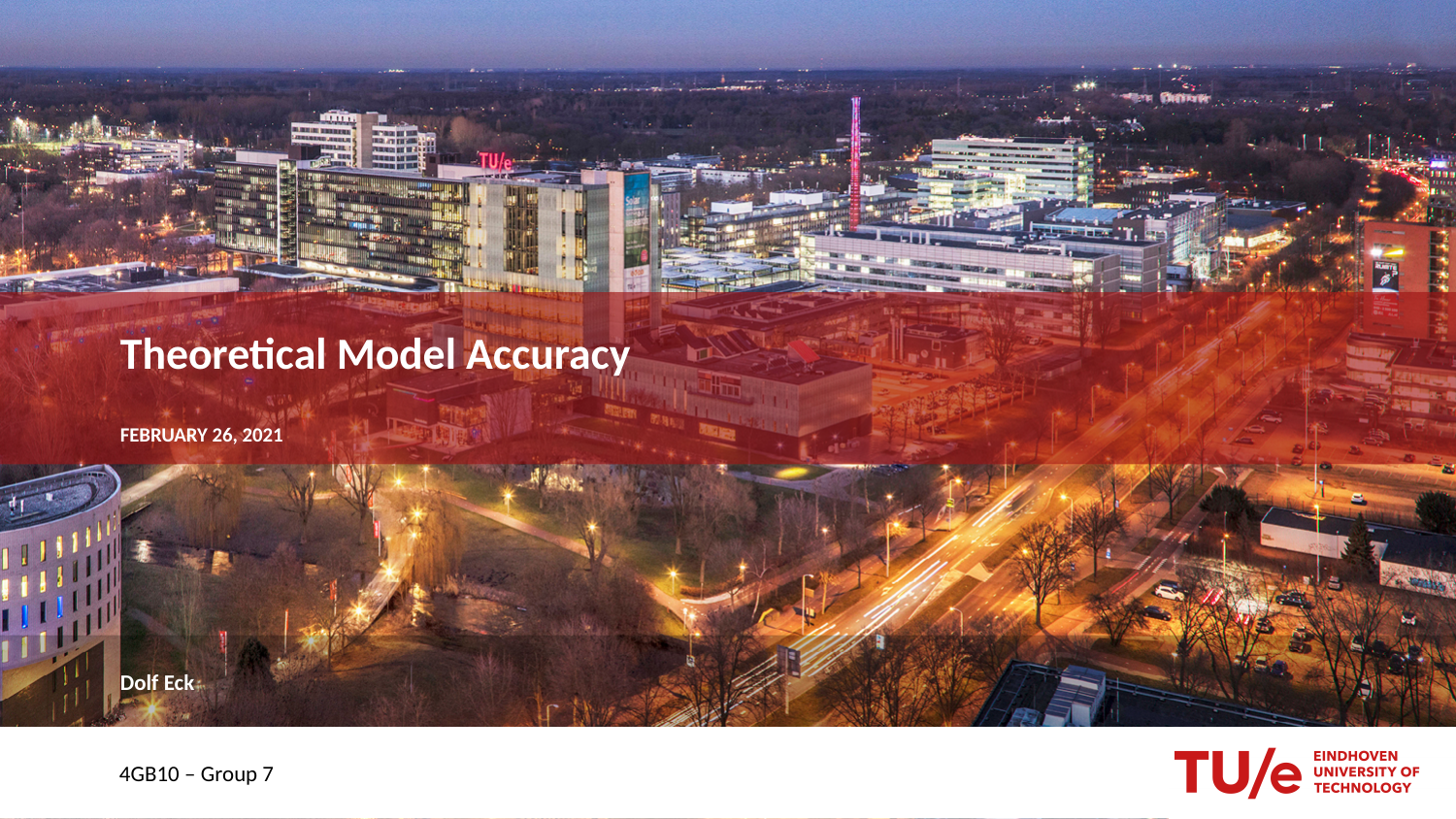

# Theoretical Model Accuracy
February 26, 2021
Dolf Eck
4GB10 – Group 7